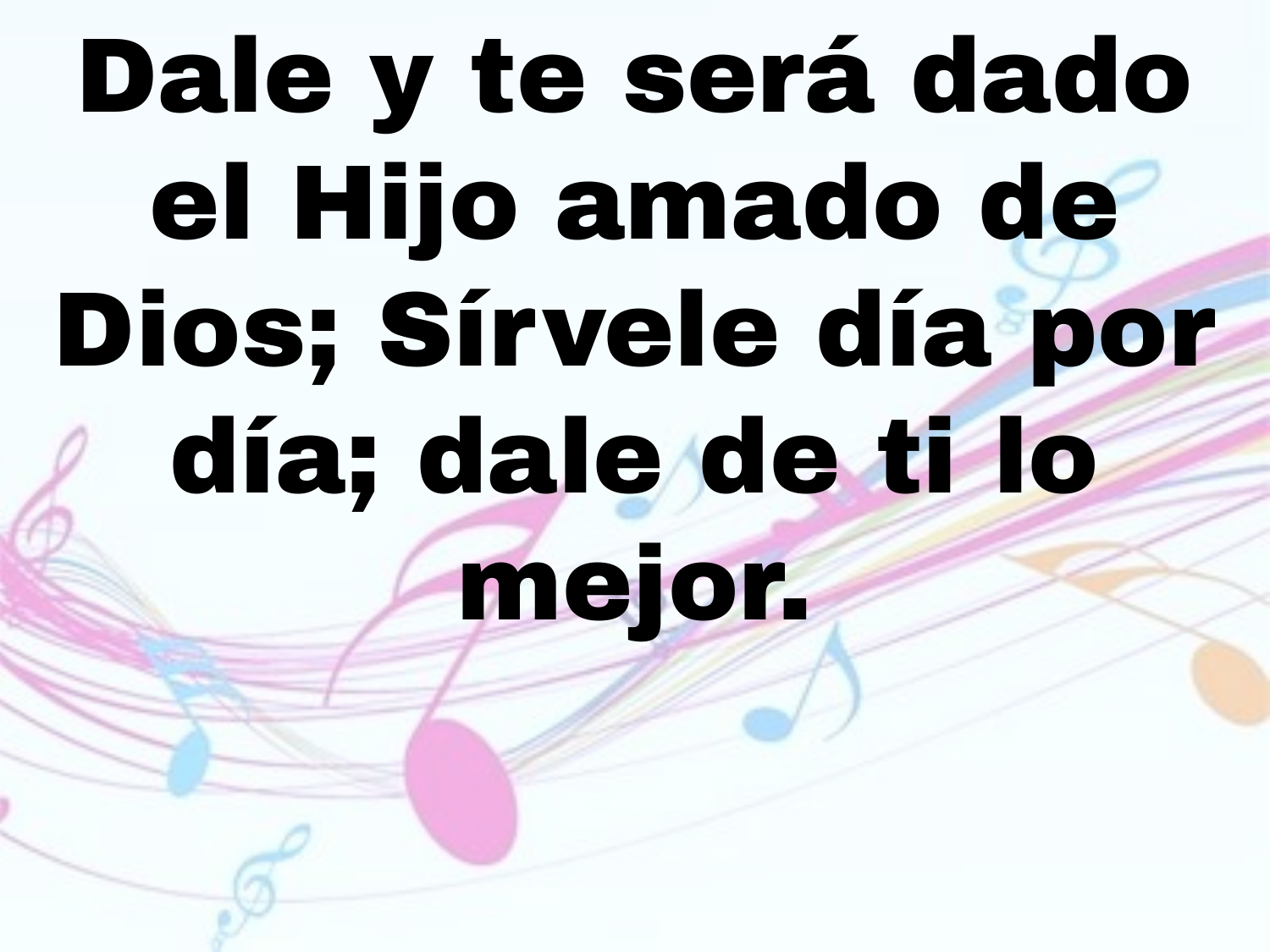

Dale y te será dado el Hijo amado de Dios; Sírvele día por día; dale de ti lo mejor.